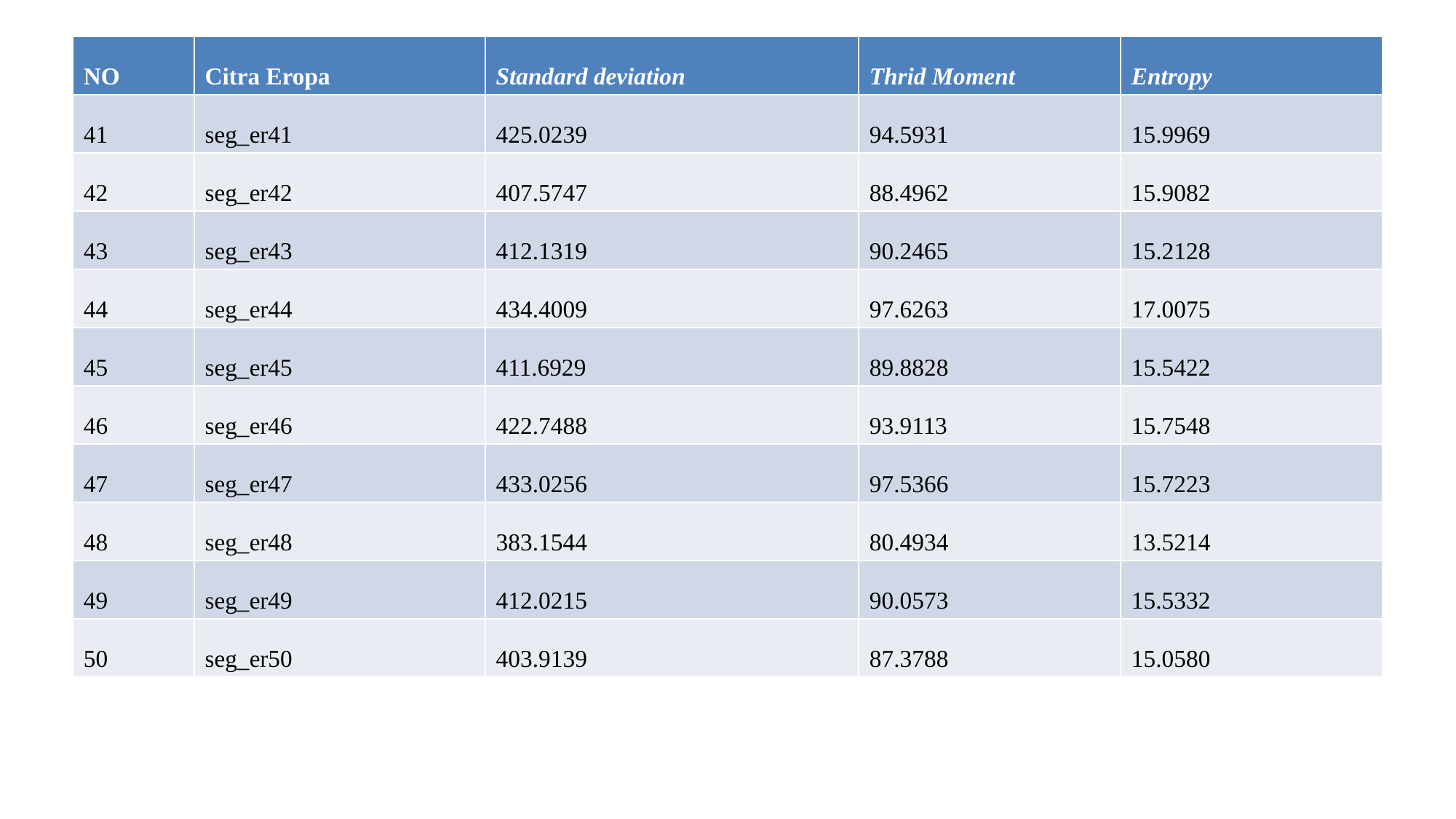

| NO | Citra Eropa | Standard deviation | Thrid Moment | Entropy |
| --- | --- | --- | --- | --- |
| 41 | seg\_er41 | 425.0239 | 94.5931 | 15.9969 |
| 42 | seg\_er42 | 407.5747 | 88.4962 | 15.9082 |
| 43 | seg\_er43 | 412.1319 | 90.2465 | 15.2128 |
| 44 | seg\_er44 | 434.4009 | 97.6263 | 17.0075 |
| 45 | seg\_er45 | 411.6929 | 89.8828 | 15.5422 |
| 46 | seg\_er46 | 422.7488 | 93.9113 | 15.7548 |
| 47 | seg\_er47 | 433.0256 | 97.5366 | 15.7223 |
| 48 | seg\_er48 | 383.1544 | 80.4934 | 13.5214 |
| 49 | seg\_er49 | 412.0215 | 90.0573 | 15.5332 |
| 50 | seg\_er50 | 403.9139 | 87.3788 | 15.0580 |